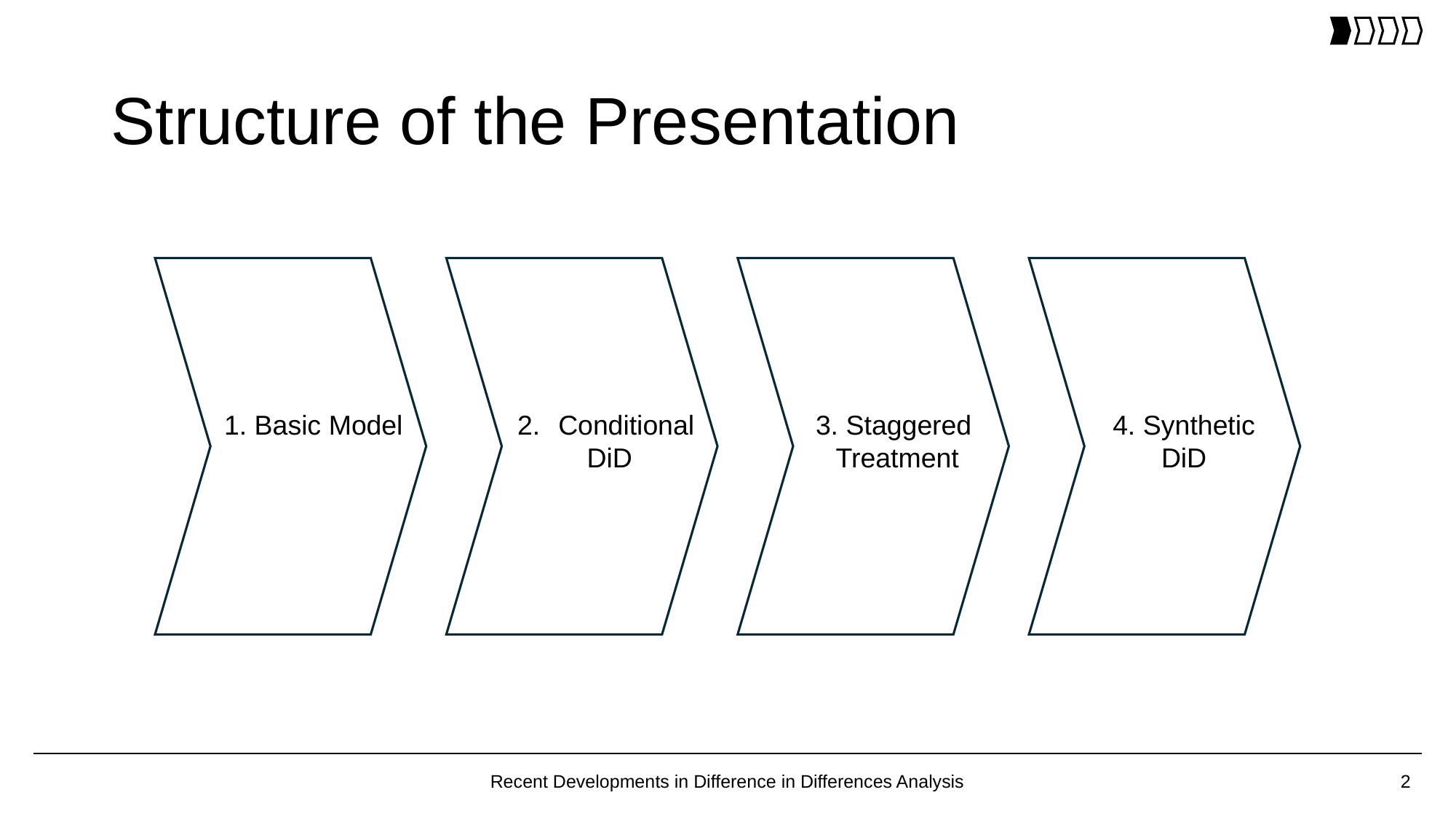

# Structure of the Presentation

4. Synthetic
DiD
3. Staggered
Treatment
1. Basic Model
Conditional
DiD
Recent Developments in Difference in Differences Analysis
2